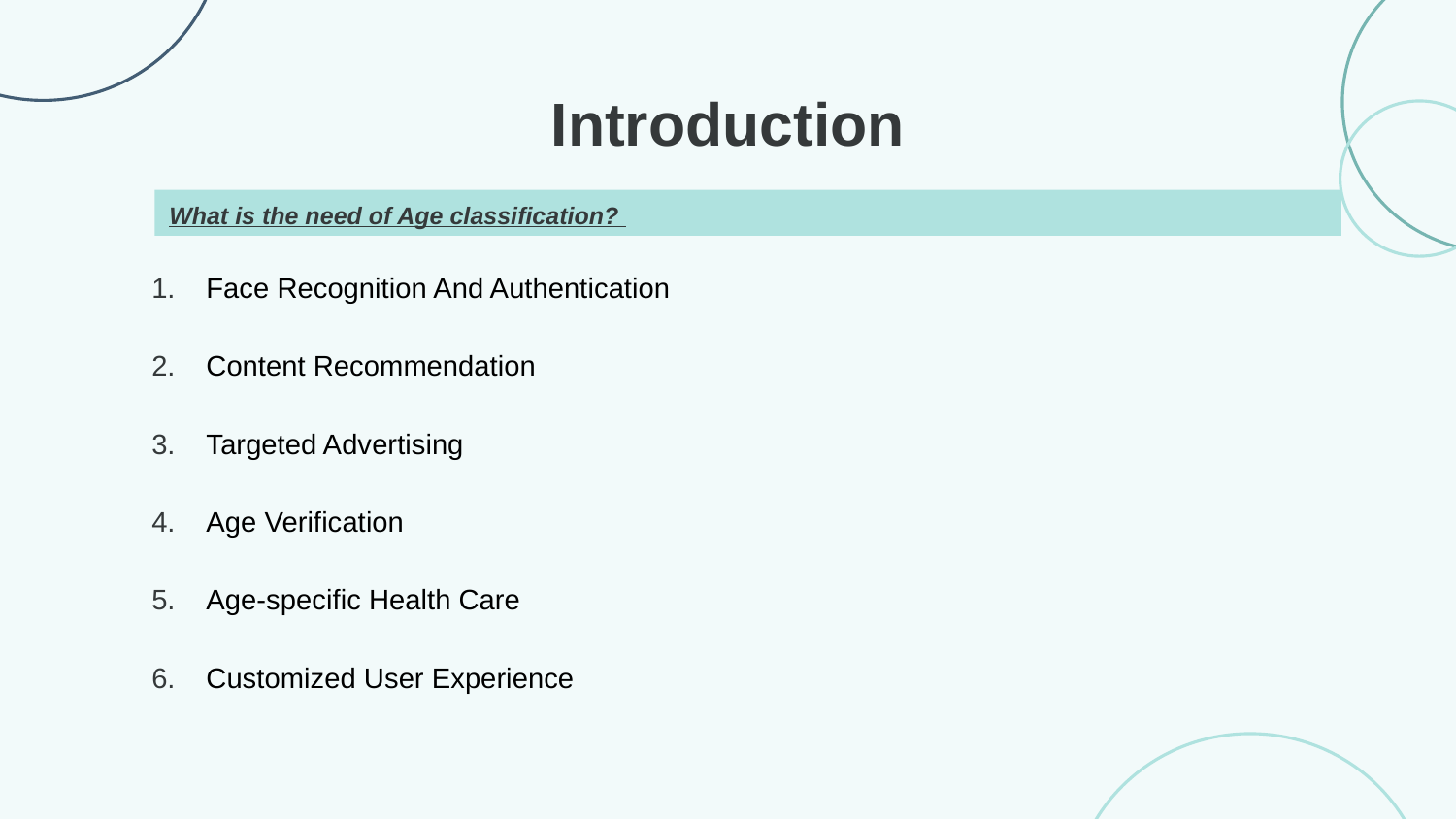

# Introduction
What is the need of Age classification?
Face Recognition And Authentication

Content Recommendation
Targeted Advertising

Age Verification

Age-specific Health Care

Customized User Experience